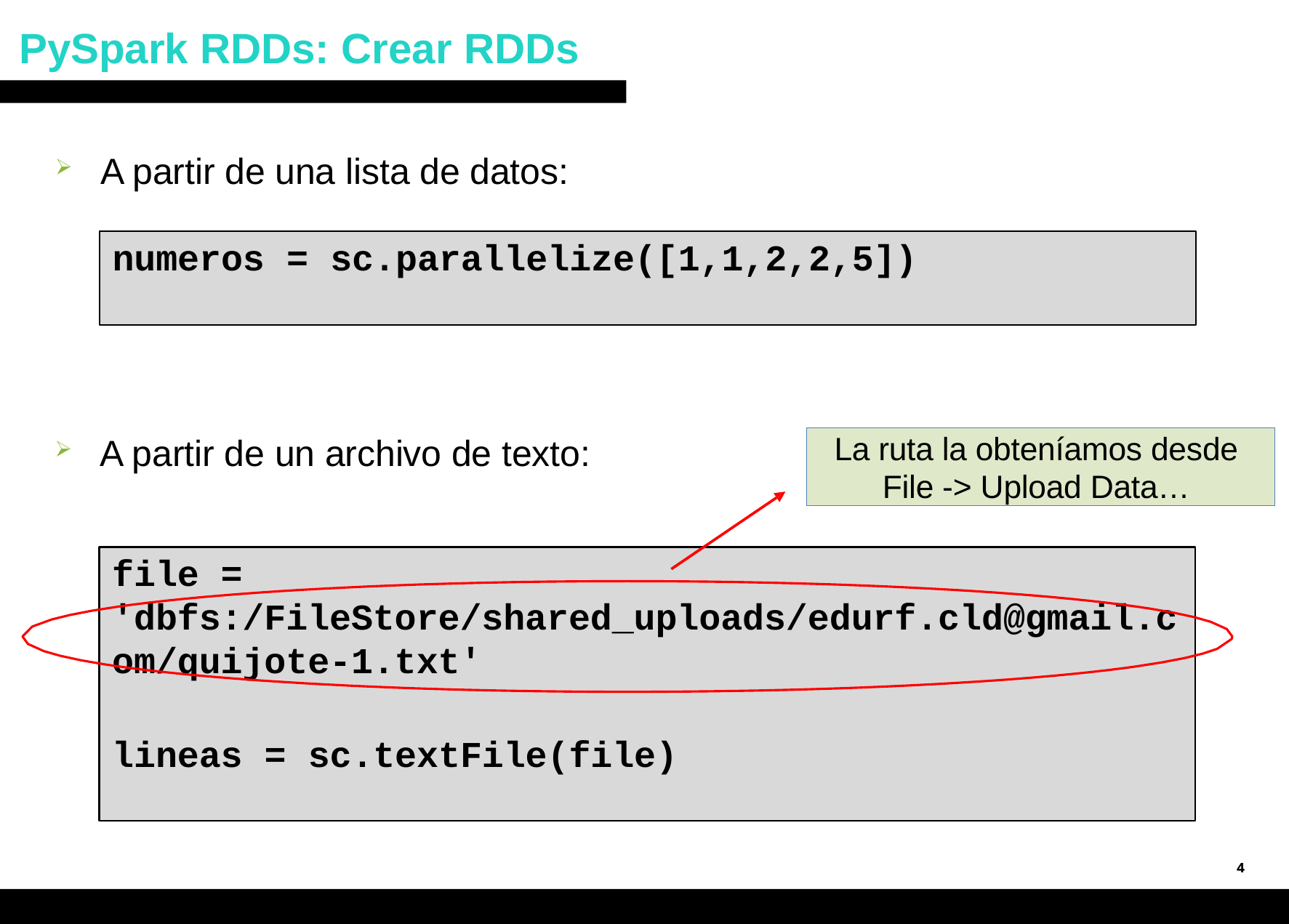

# PySpark RDDs: Crear RDDs

A partir de una lista de datos:
numeros = sc.parallelize([1,1,2,2,5])

A partir de un archivo de texto:
La ruta la obteníamos desde File -> Upload Data…

file = 'dbfs:/FileStore/shared_uploads/edurf.cld@gmail.com/quijote-1.txt'

lineas = sc.textFile(file)

4